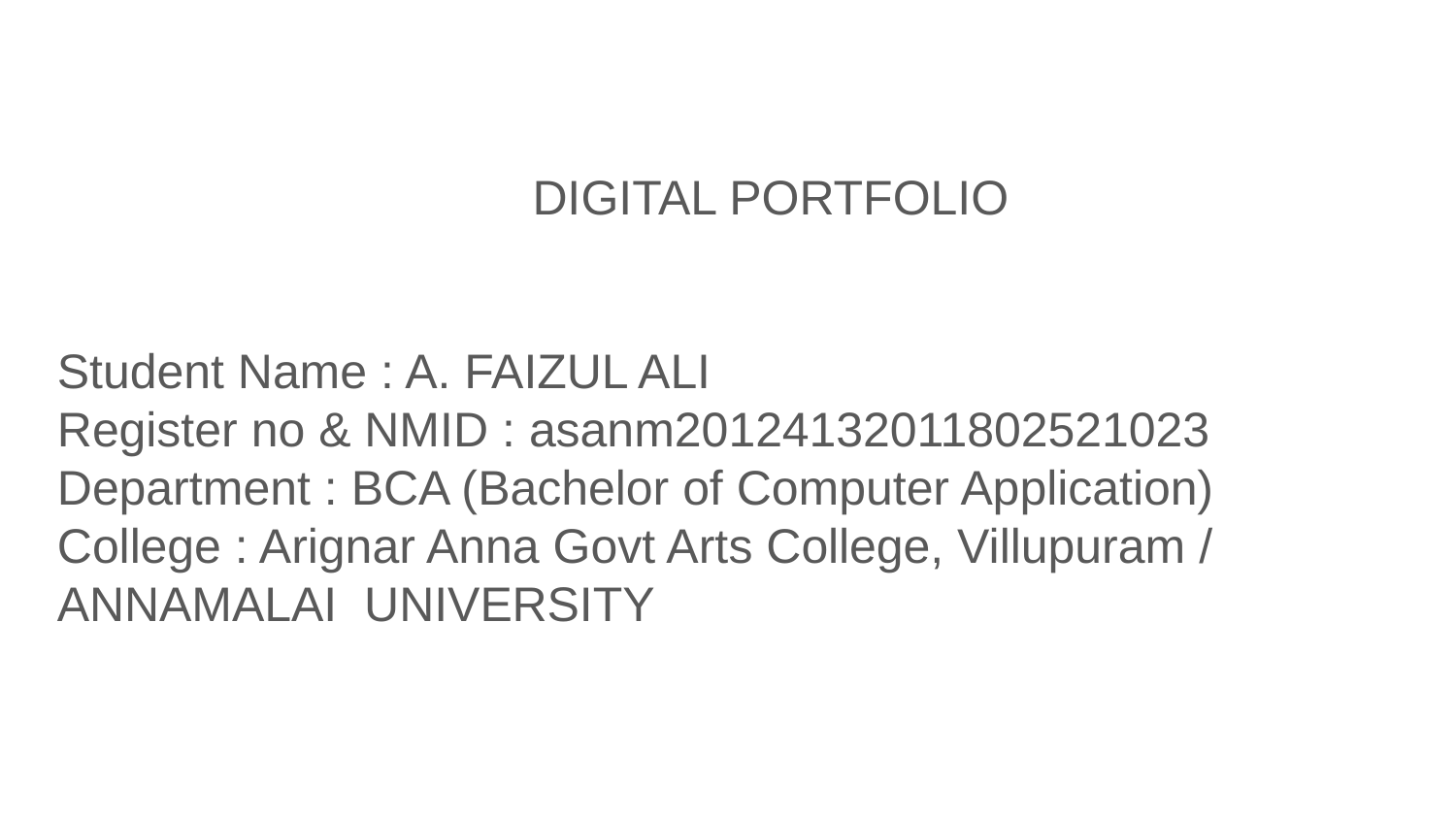

DIGITAL PORTFOLIO
Student Name : A. FAIZUL ALI
Register no & NMID : asanm20124132011802521023
Department : BCA (Bachelor of Computer Application)
College : Arignar Anna Govt Arts College, Villupuram / ANNAMALAI  UNIVERSITY